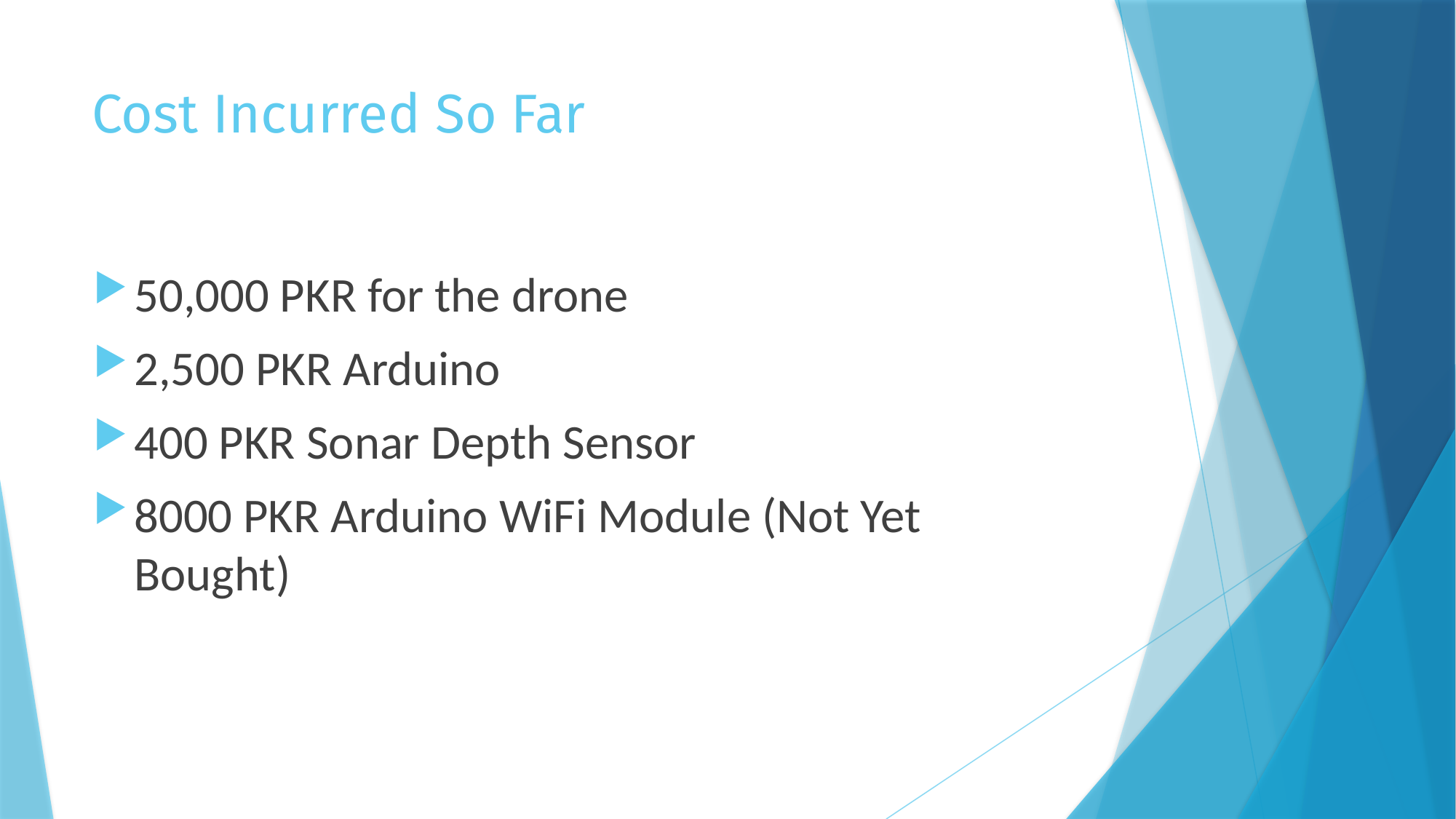

# Cost Incurred So Far
50,000 PKR for the drone
2,500 PKR Arduino
400 PKR Sonar Depth Sensor
8000 PKR Arduino WiFi Module (Not Yet Bought)